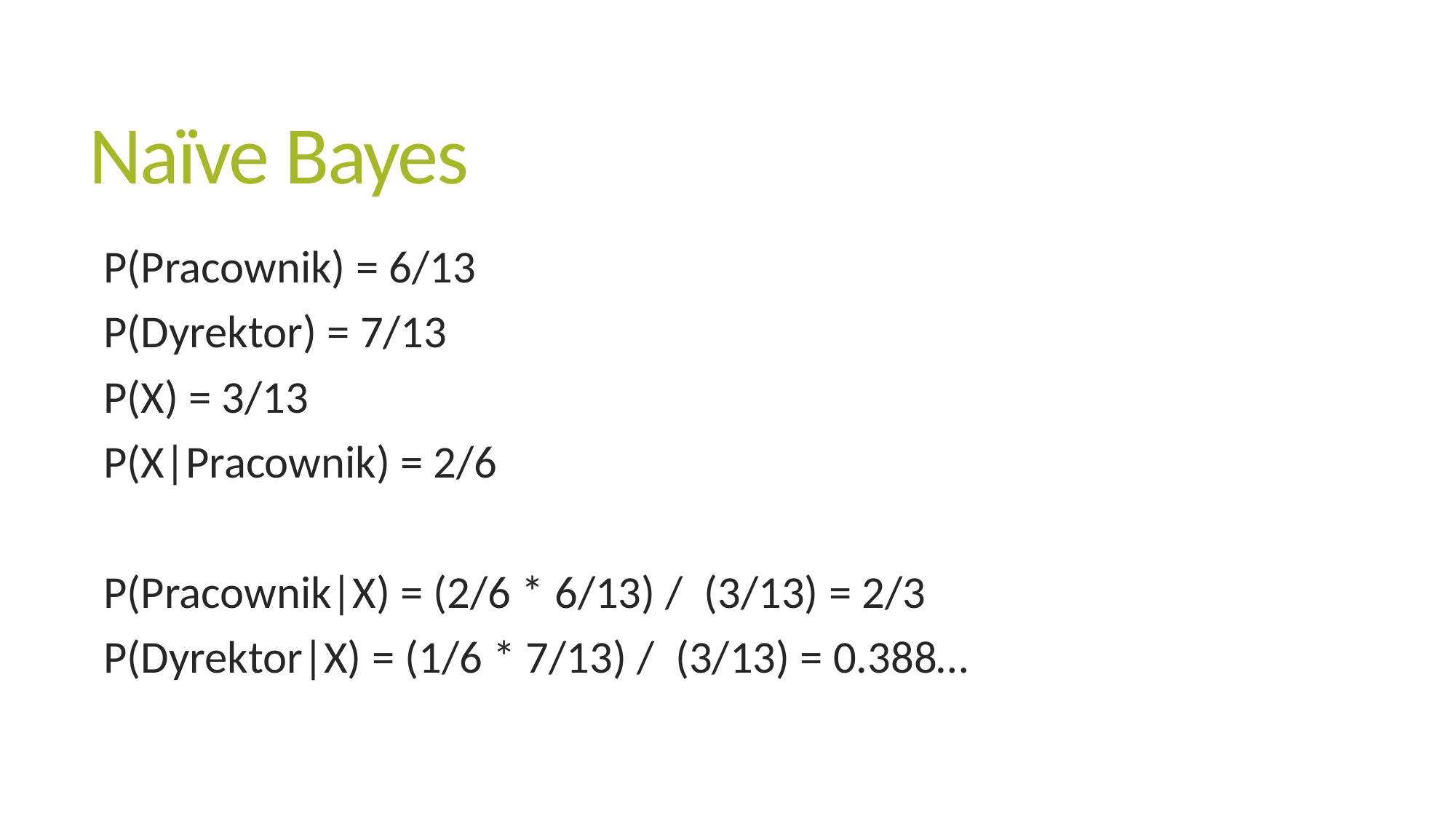

# Naïve Bayes
P(Pracownik) = 6/13
P(Dyrektor) = 7/13
P(X) = 3/13
P(X|Pracownik) = 2/6

P(Pracownik|X) = (2/6 * 6/13) /  (3/13) = 2/3
P(Dyrektor|X) = (1/6 * 7/13) /  (3/13) = 0.388…